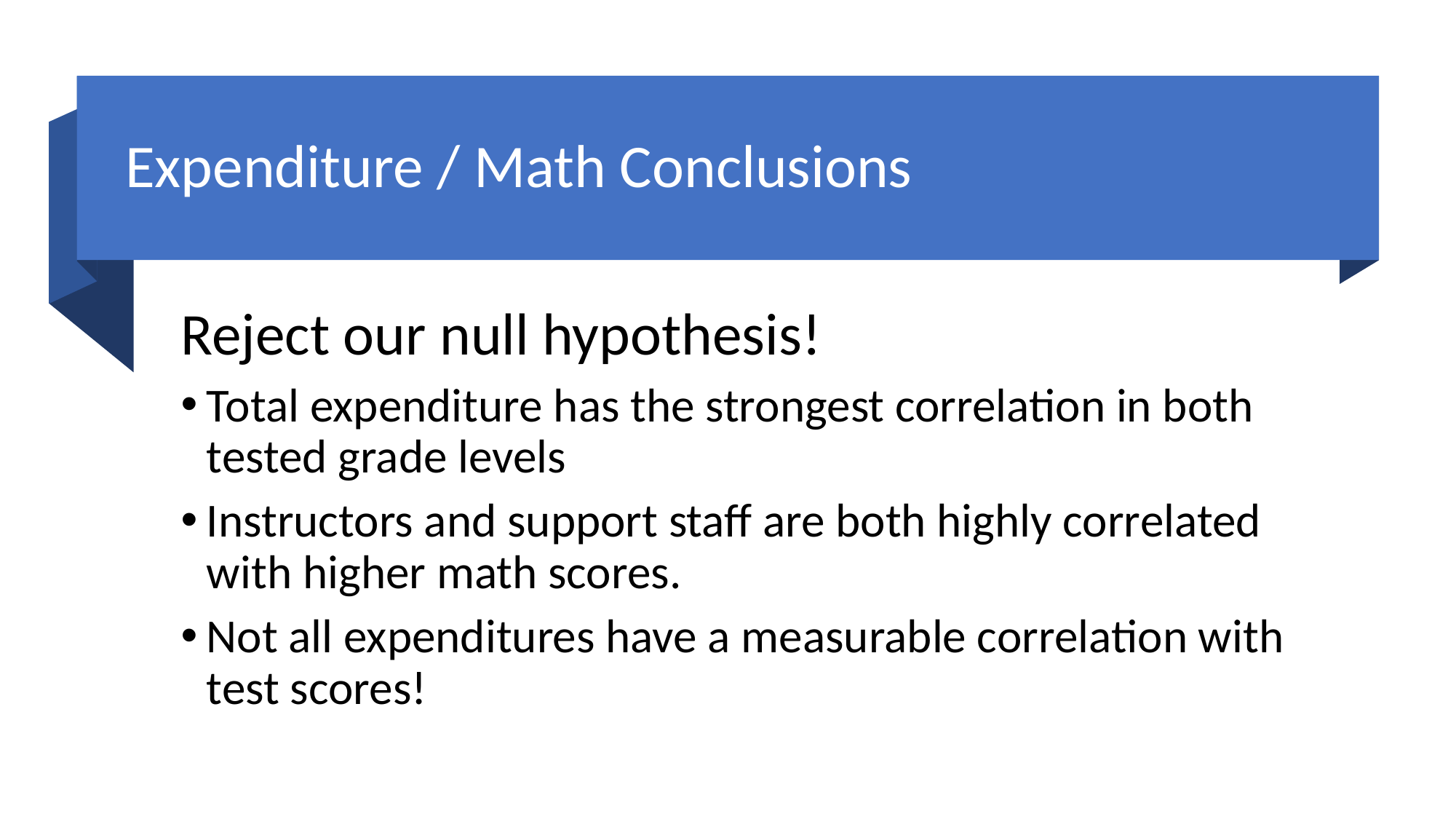

# Expenditure / Math Conclusions

Reject our null hypothesis!
Total expenditure has the strongest correlation in both tested grade levels
Instructors and support staff are both highly correlated with higher math scores.
Not all expenditures have a measurable correlation with test scores!